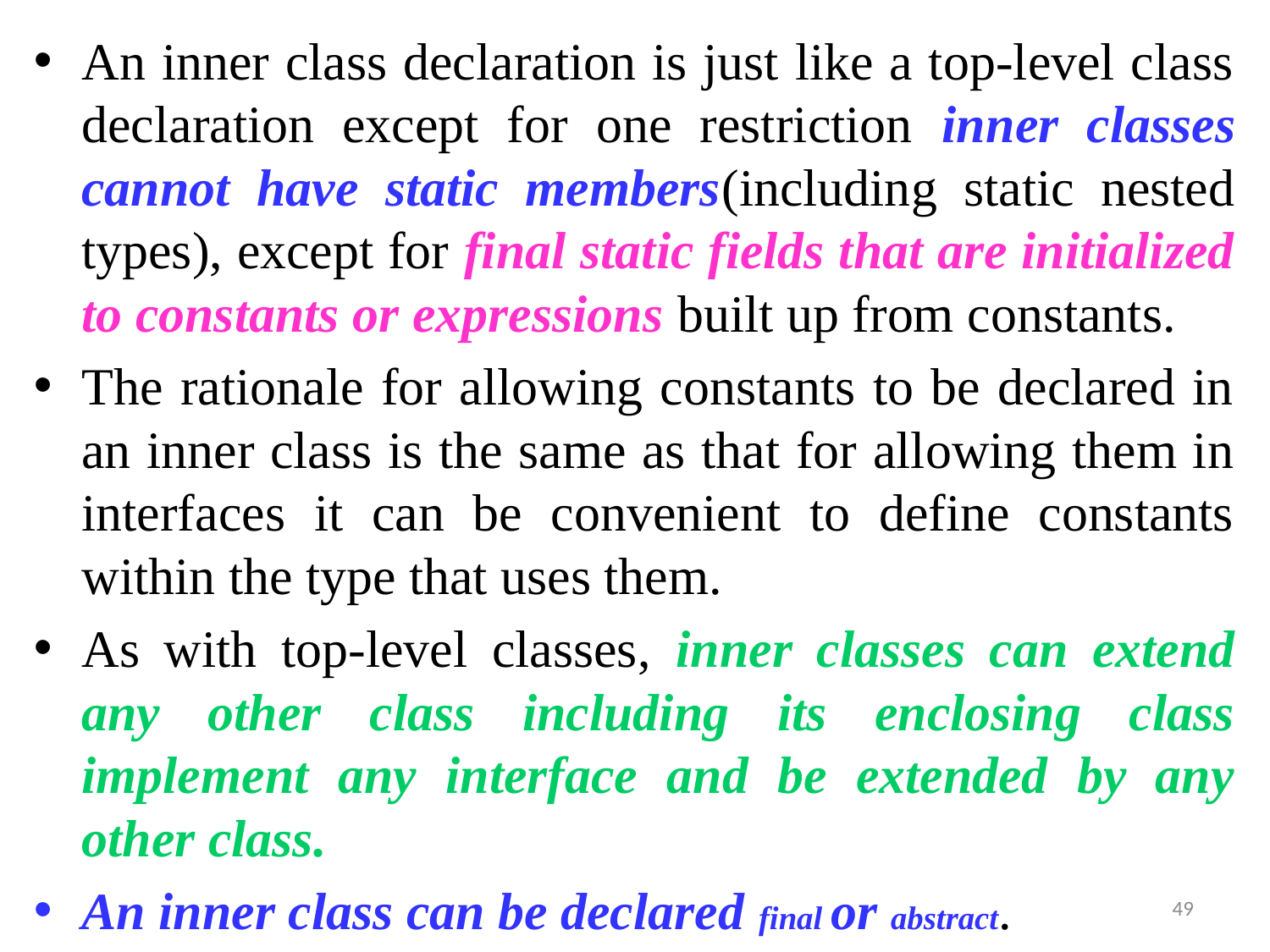

An inner class declaration is just like a top-level class declaration except for one restriction inner classes cannot have static members(including static nested types), except for final static fields that are initialized to constants or expressions built up from constants.
The rationale for allowing constants to be declared in an inner class is the same as that for allowing them in interfaces it can be convenient to define constants within the type that uses them.
As with top-level classes, inner classes can extend any other class including its enclosing class implement any interface and be extended by any other class.
An inner class can be declared final or abstract.

49